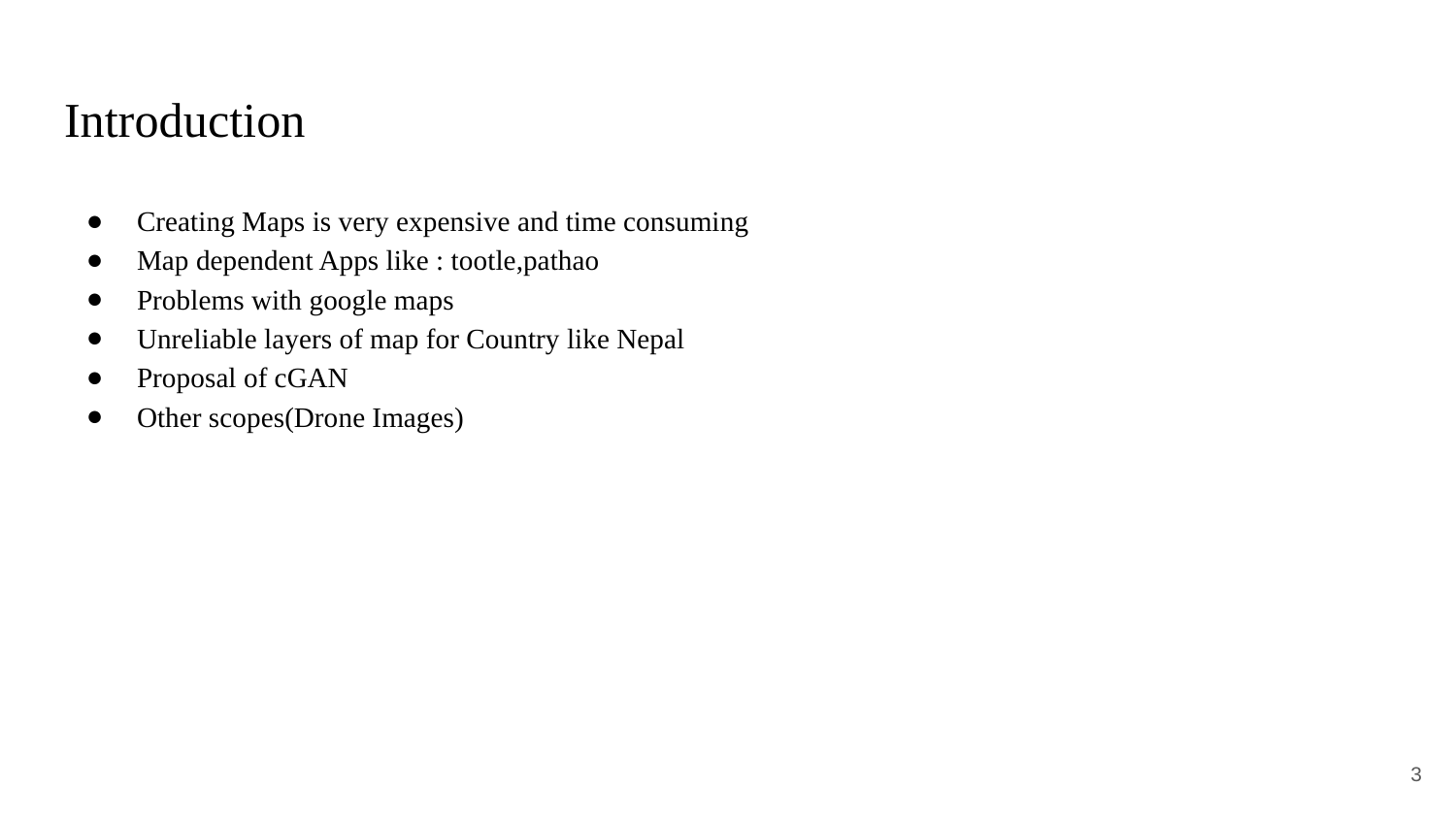

# Introduction
Creating Maps is very expensive and time consuming
Map dependent Apps like : tootle,pathao
Problems with google maps
Unreliable layers of map for Country like Nepal
Proposal of cGAN
Other scopes(Drone Images)

3